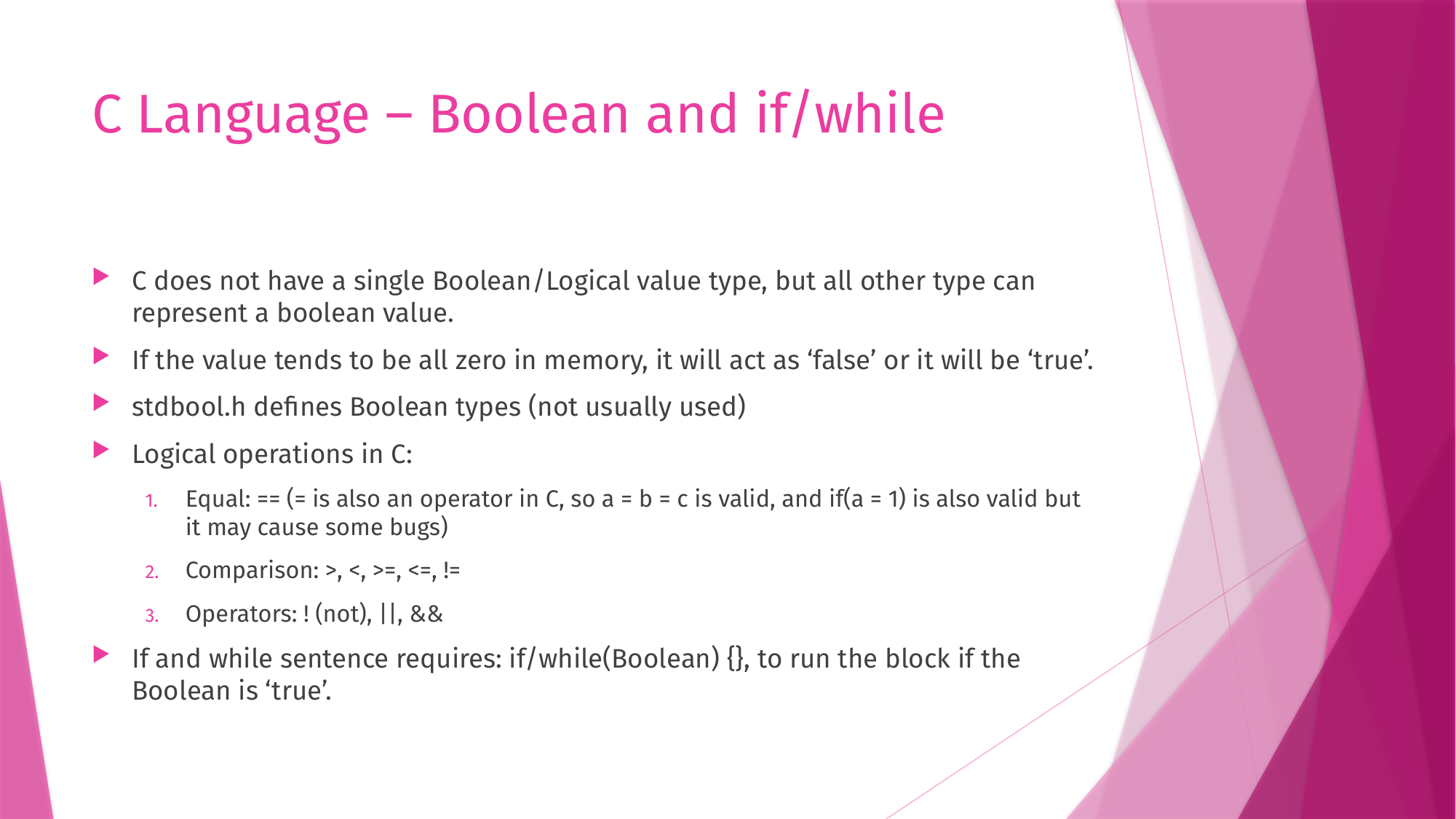

# C Language – Boolean and if/while
C does not have a single Boolean/Logical value type, but all other type can represent a boolean value.
If the value tends to be all zero in memory, it will act as ‘false’ or it will be ‘true’.
stdbool.h defines Boolean types (not usually used)
Logical operations in C:
Equal: == (= is also an operator in C, so a = b = c is valid, and if(a = 1) is also valid but it may cause some bugs)
Comparison: >, <, >=, <=, !=
Operators: ! (not), ||, &&
If and while sentence requires: if/while(Boolean) {}, to run the block if the Boolean is ‘true’.